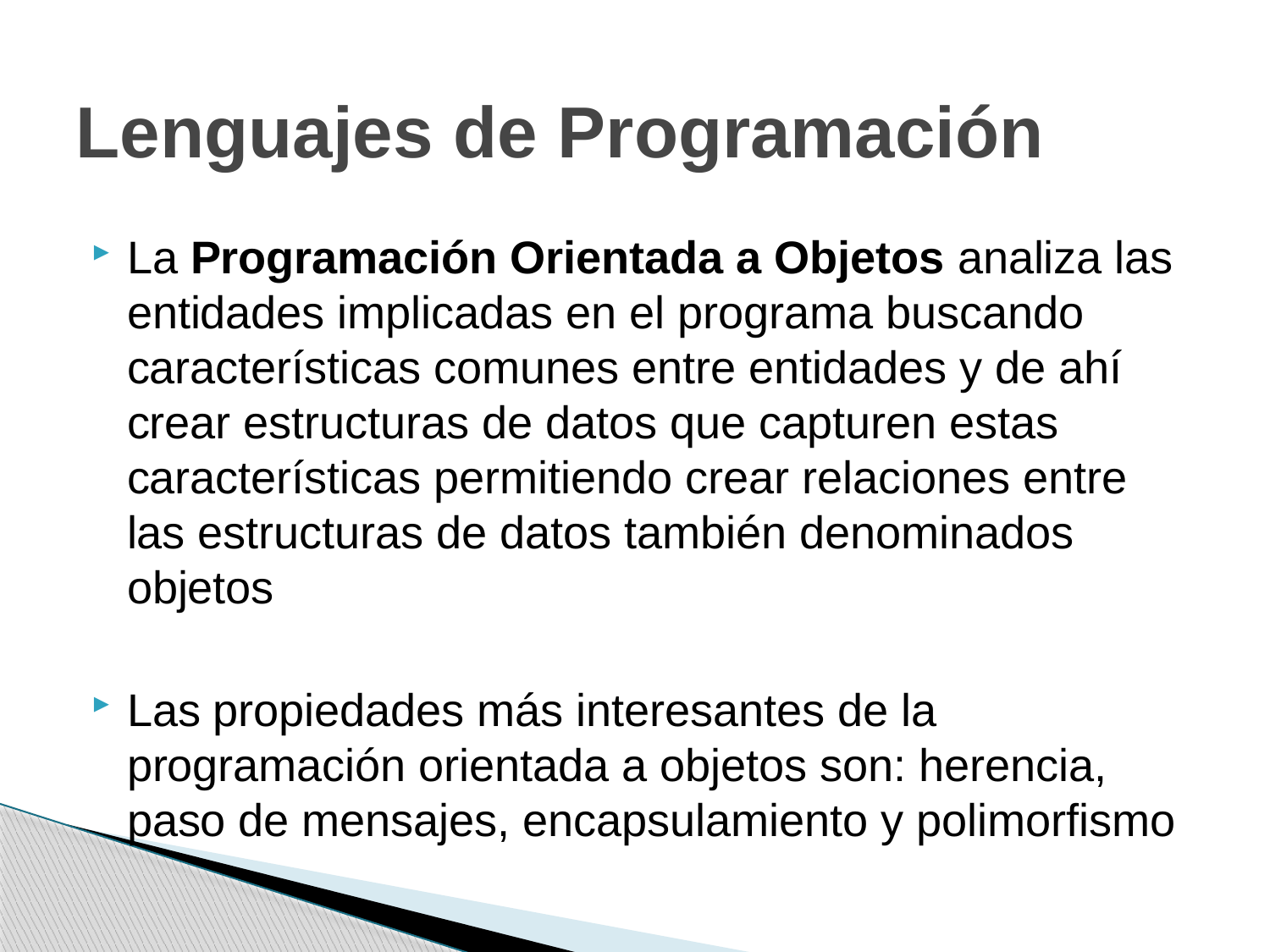

# Lenguajes de Programación
La Programación Orientada a Objetos analiza las entidades implicadas en el programa buscando características comunes entre entidades y de ahí crear estructuras de datos que capturen estas características permitiendo crear relaciones entre las estructuras de datos también denominados objetos

Las propiedades más interesantes de la programación orientada a objetos son: herencia, paso de mensajes, encapsulamiento y polimorfismo